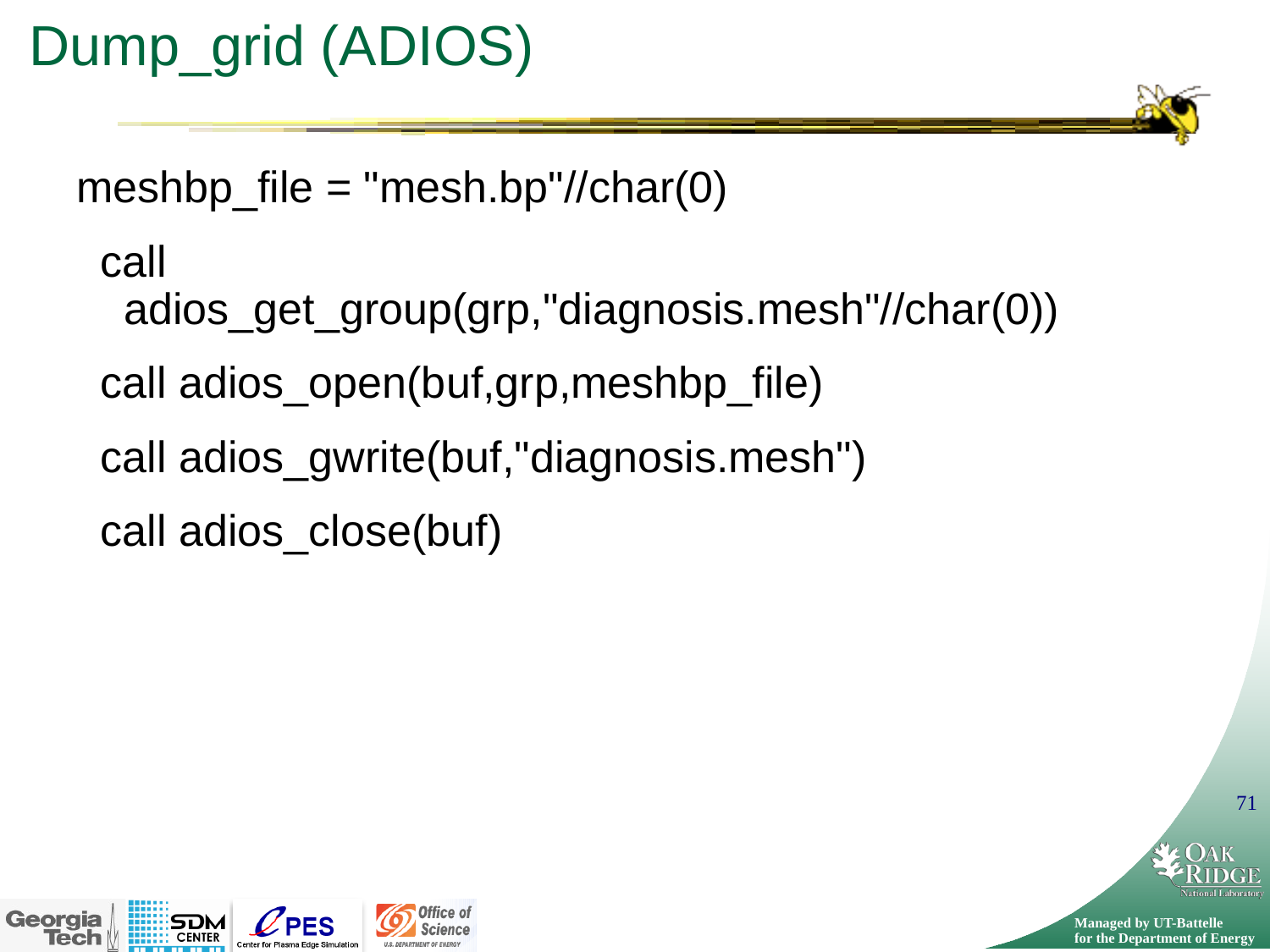

# Dump_grid (ADIOS)
meshbp_file = "mesh.bp"//char(0)
  call adios_get_group(grp,"diagnosis.mesh"//char(0))
  call adios_open(buf,grp,meshbp_file)
  call adios_gwrite(buf,"diagnosis.mesh")
  call adios_close(buf)